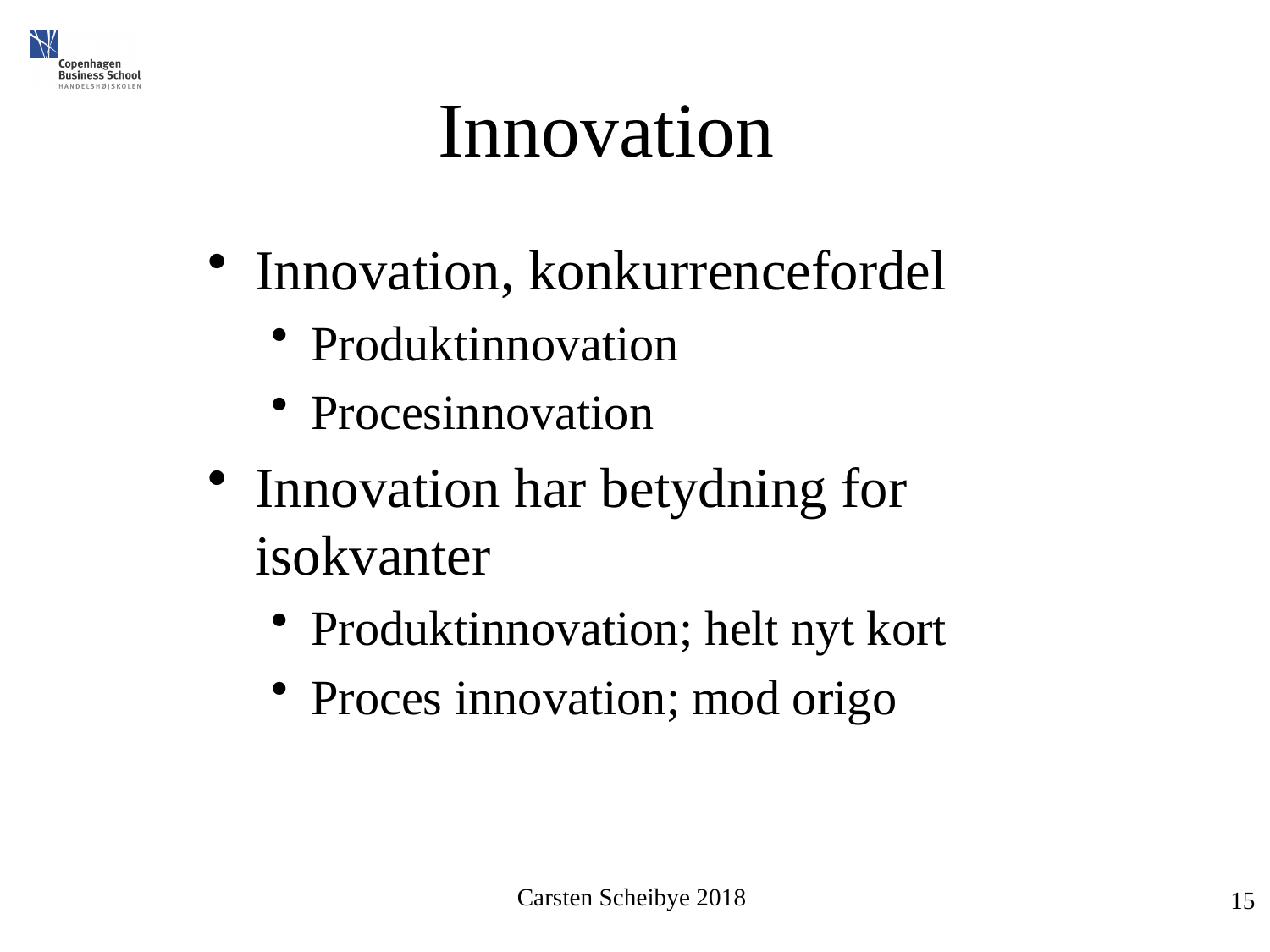

# Innovation
Innovation, konkurrencefordel
Produktinnovation
Procesinnovation
Innovation har betydning for isokvanter
Produktinnovation; helt nyt kort
Proces innovation; mod origo

15